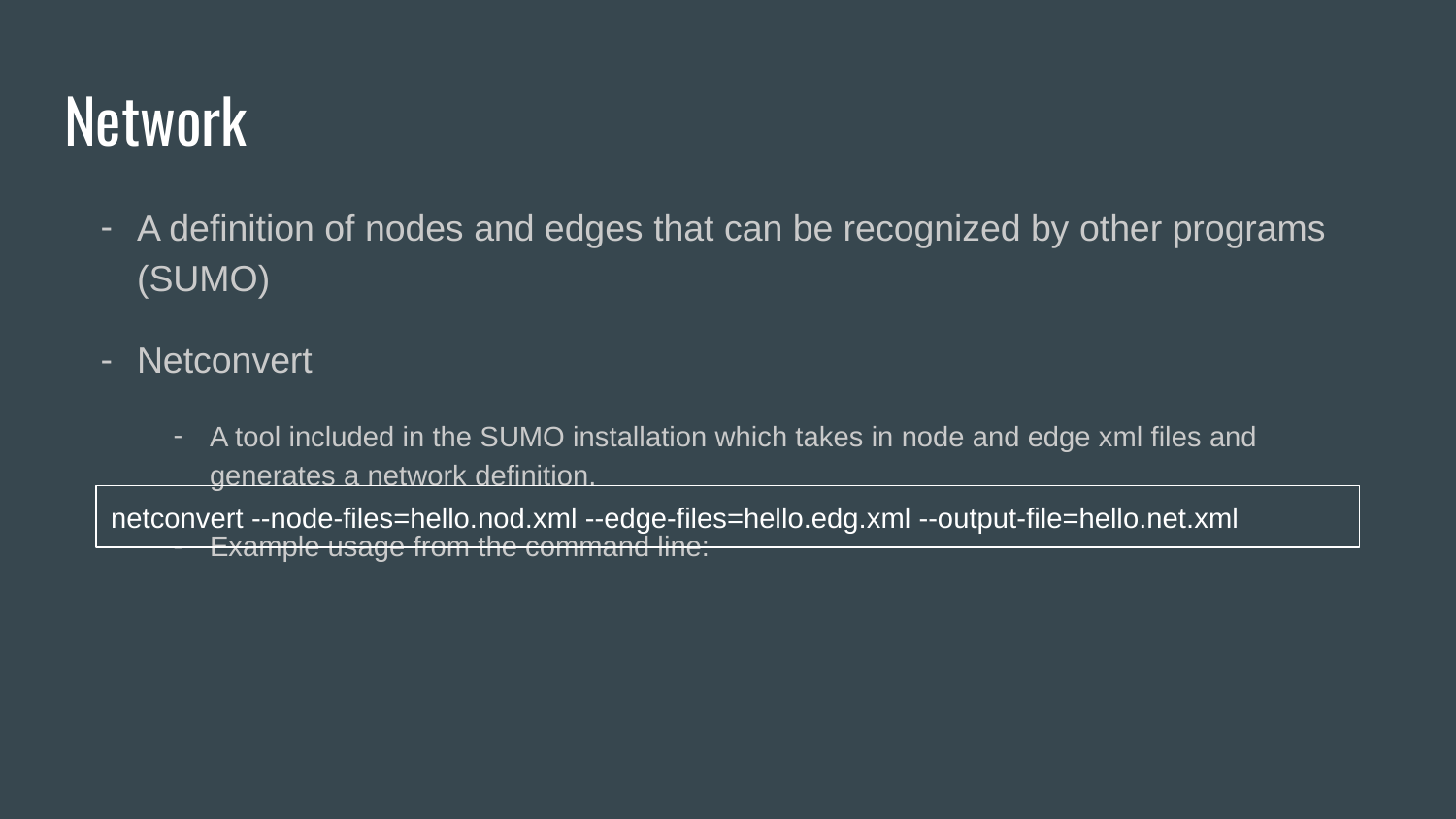

# Network
A definition of nodes and edges that can be recognized by other programs (SUMO)
Netconvert
A tool included in the SUMO installation which takes in node and edge xml files and generates a network definition.
Example usage from the command line:
netconvert --node-files=hello.nod.xml --edge-files=hello.edg.xml --output-file=hello.net.xml